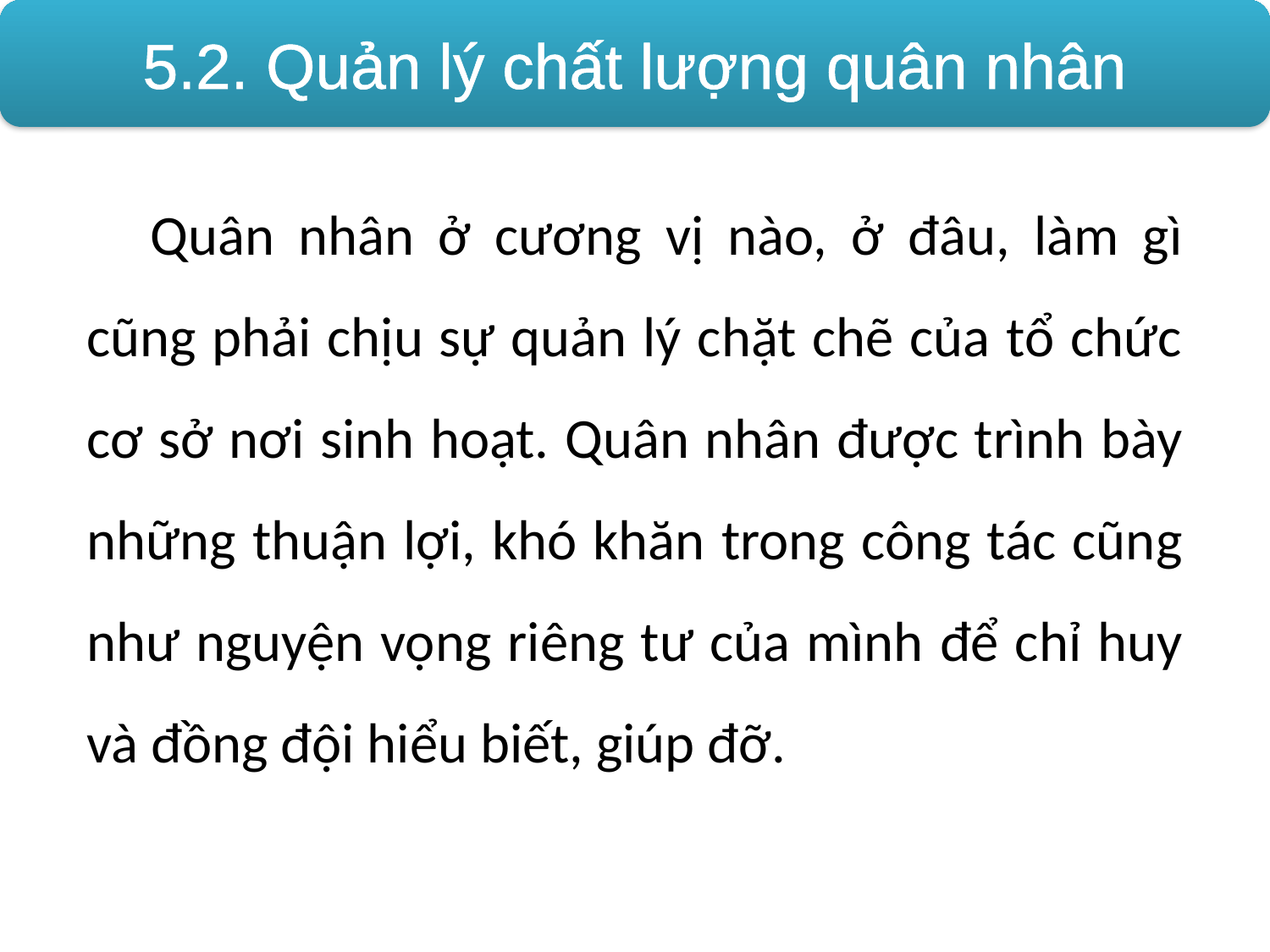

5.2. Quản lý chất lượng quân nhân
Quân nhân ở cương vị nào, ở đâu, làm gì cũng phải chịu sự quản lý chặt chẽ của tổ chức cơ sở nơi sinh hoạt. Quân nhân được trình bày những thuận lợi, khó khăn trong công tác cũng như nguyện vọng riêng tư của mình để chỉ huy và đồng đội hiểu biết, giúp đỡ.